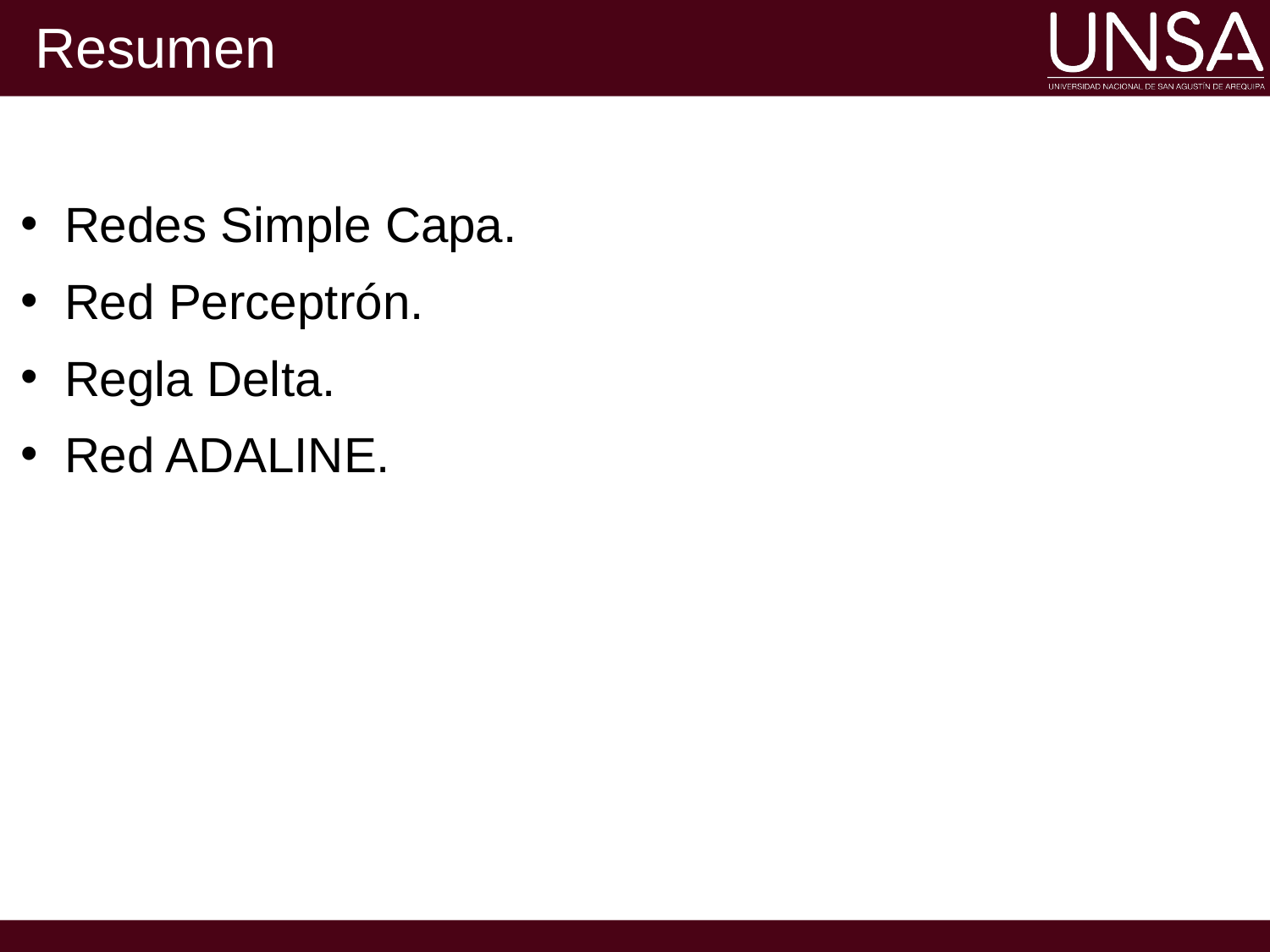

# Resumen

Redes Simple Capa.
Red Perceptrón.
Regla Delta.
Red ADALINE.